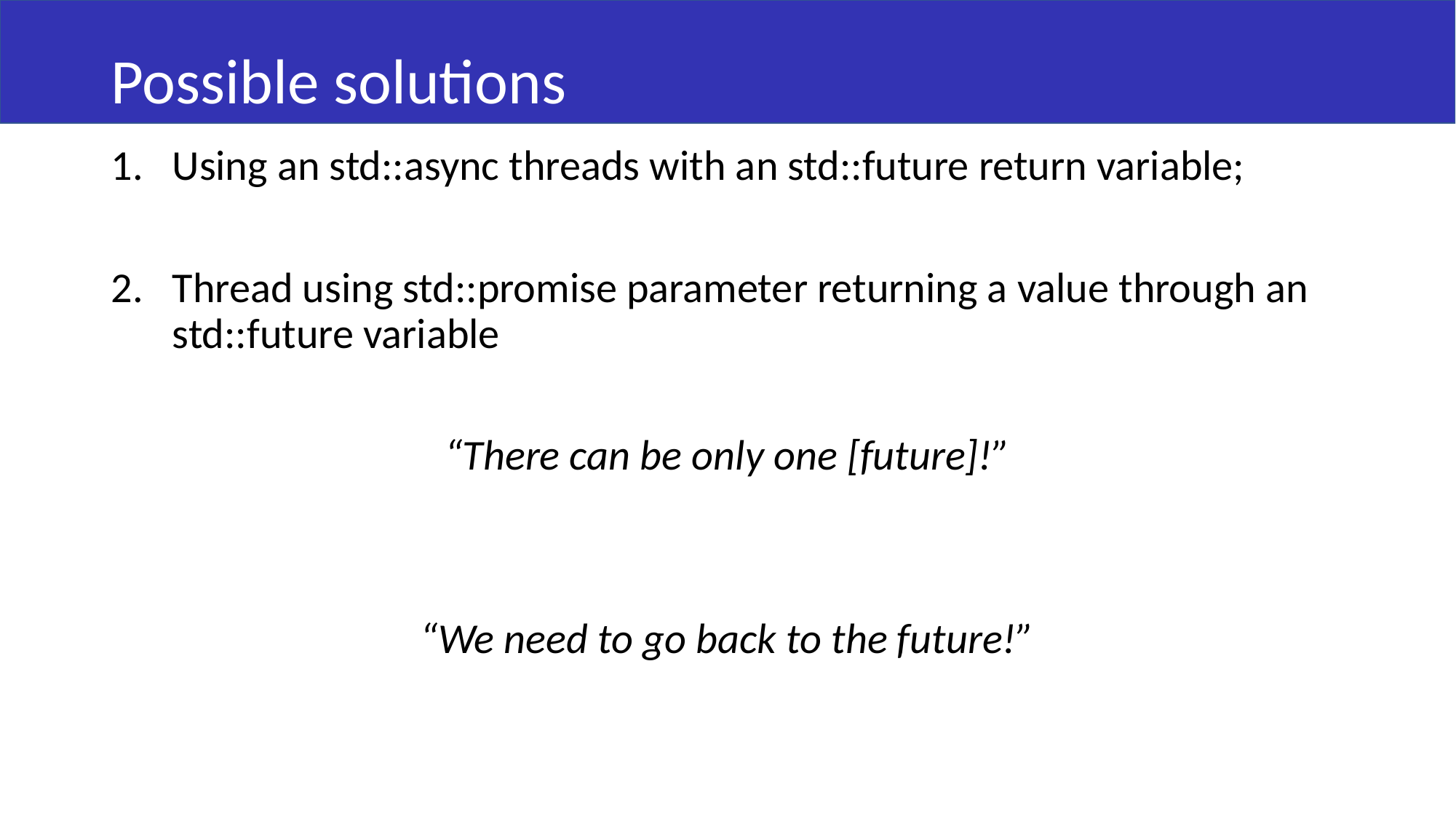

# Possible solutions
Using an std::async threads with an std::future return variable;

Thread using std::promise parameter returning a value through an std::future variable

“There can be only one [future]!”

“We need to go back to the future!”